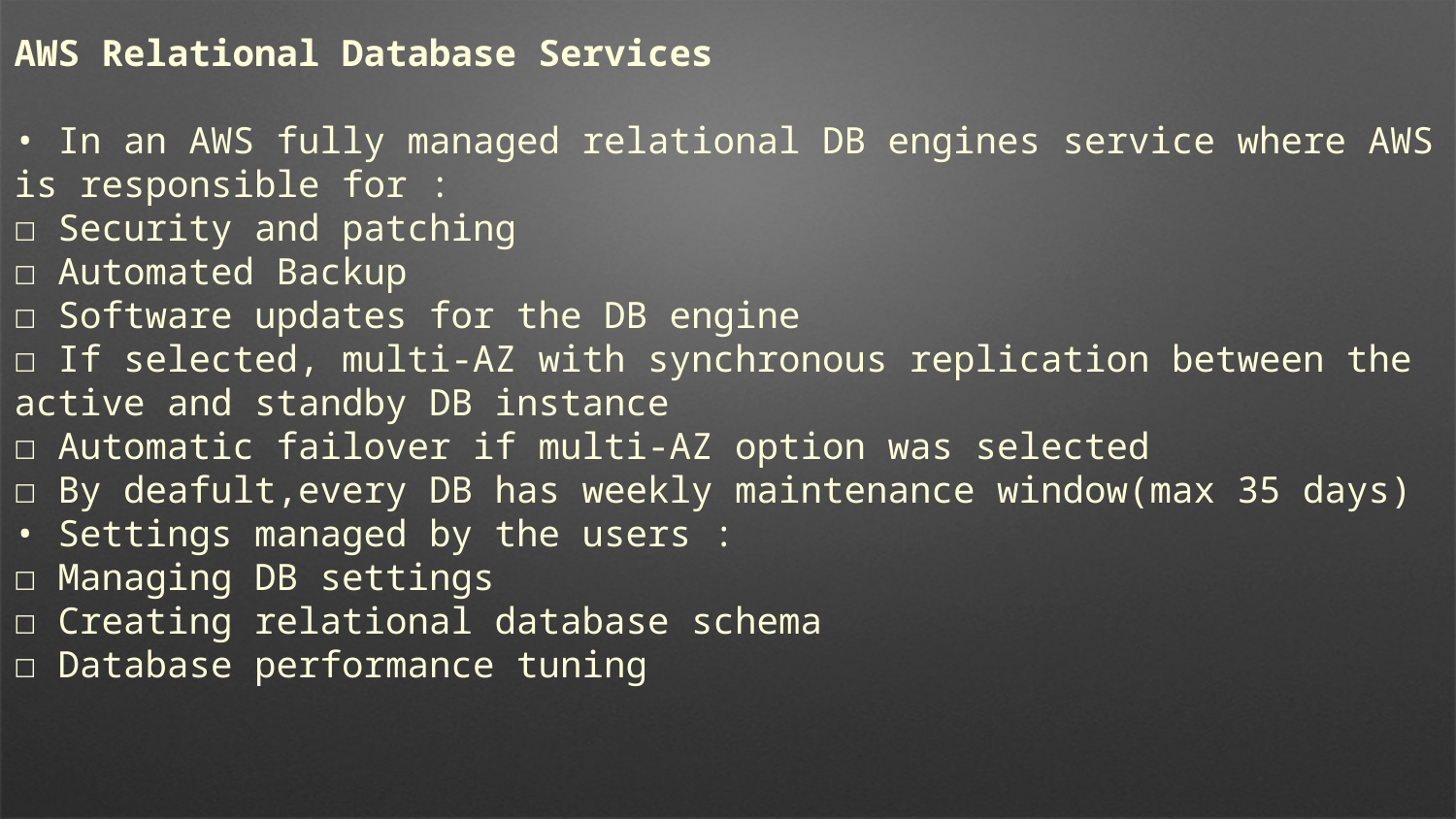

AWS Relational Database Services

• In an AWS fully managed relational DB engines service where AWS is responsible for :
☐ Security and patching
☐ Automated Backup
☐ Software updates for the DB engine
☐ If selected, multi-AZ with synchronous replication between the active and standby DB instance
☐ Automatic failover if multi-AZ option was selected
☐ By deafult,every DB has weekly maintenance window(max 35 days)
• Settings managed by the users :
☐ Managing DB settings
☐ Creating relational database schema
☐ Database performance tuning